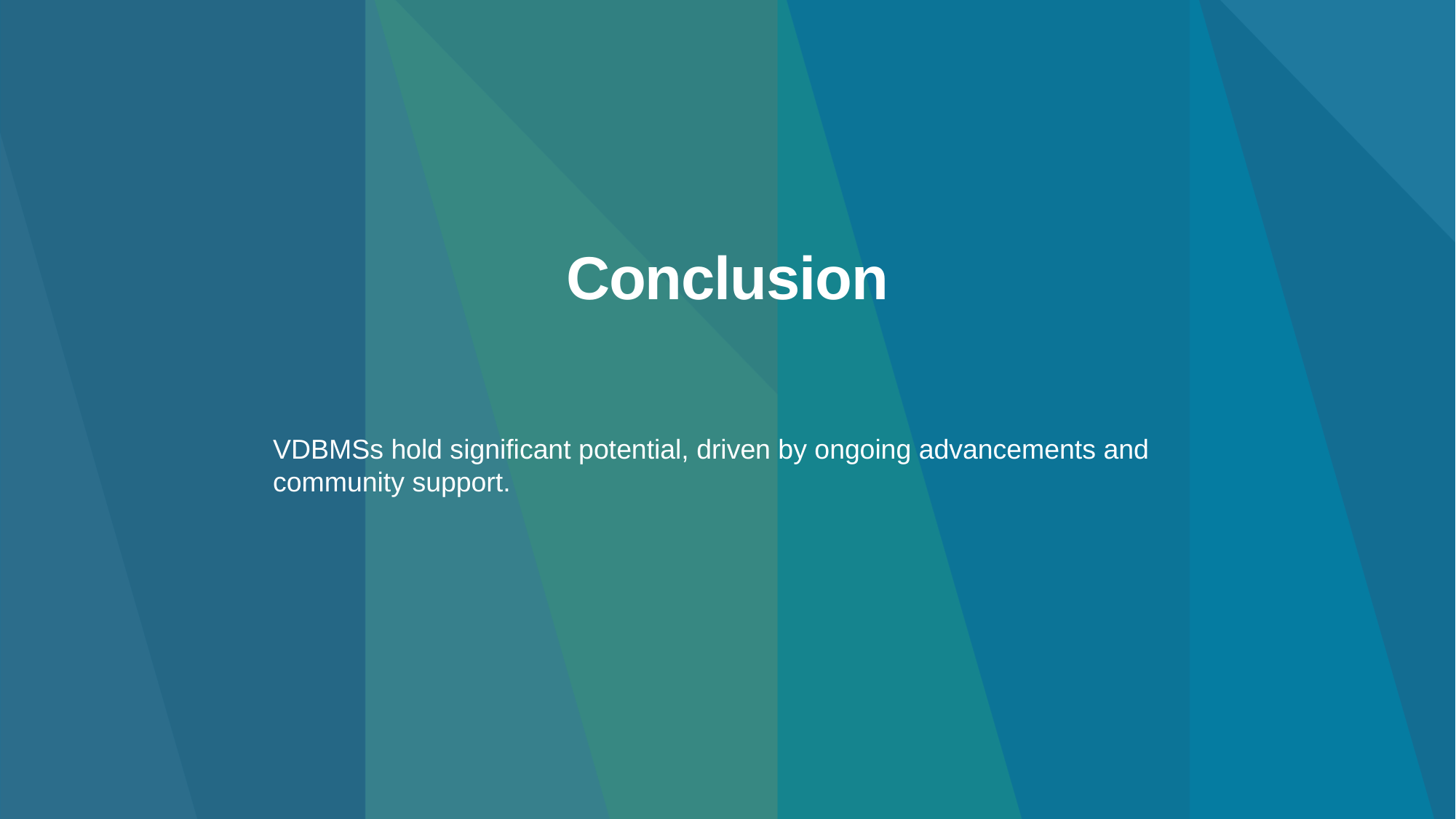

# Conclusion
VDBMSs hold significant potential, driven by ongoing advancements and community support.